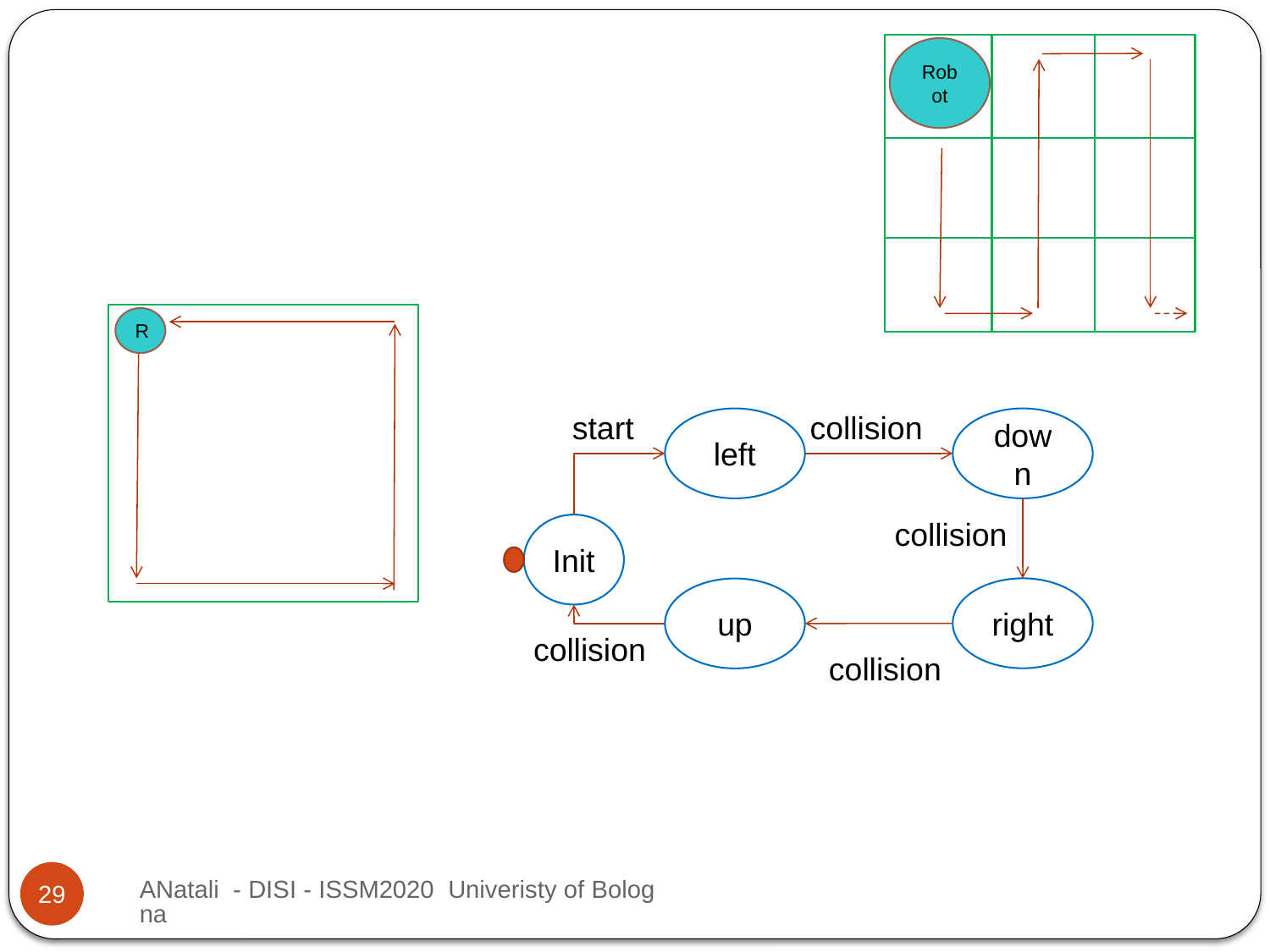

Robot

R

start
collision
left
down
collision
Init

right

up
collision
collision
ANatali  - DISI - ISSM2020  Univeristy of Bologna
29